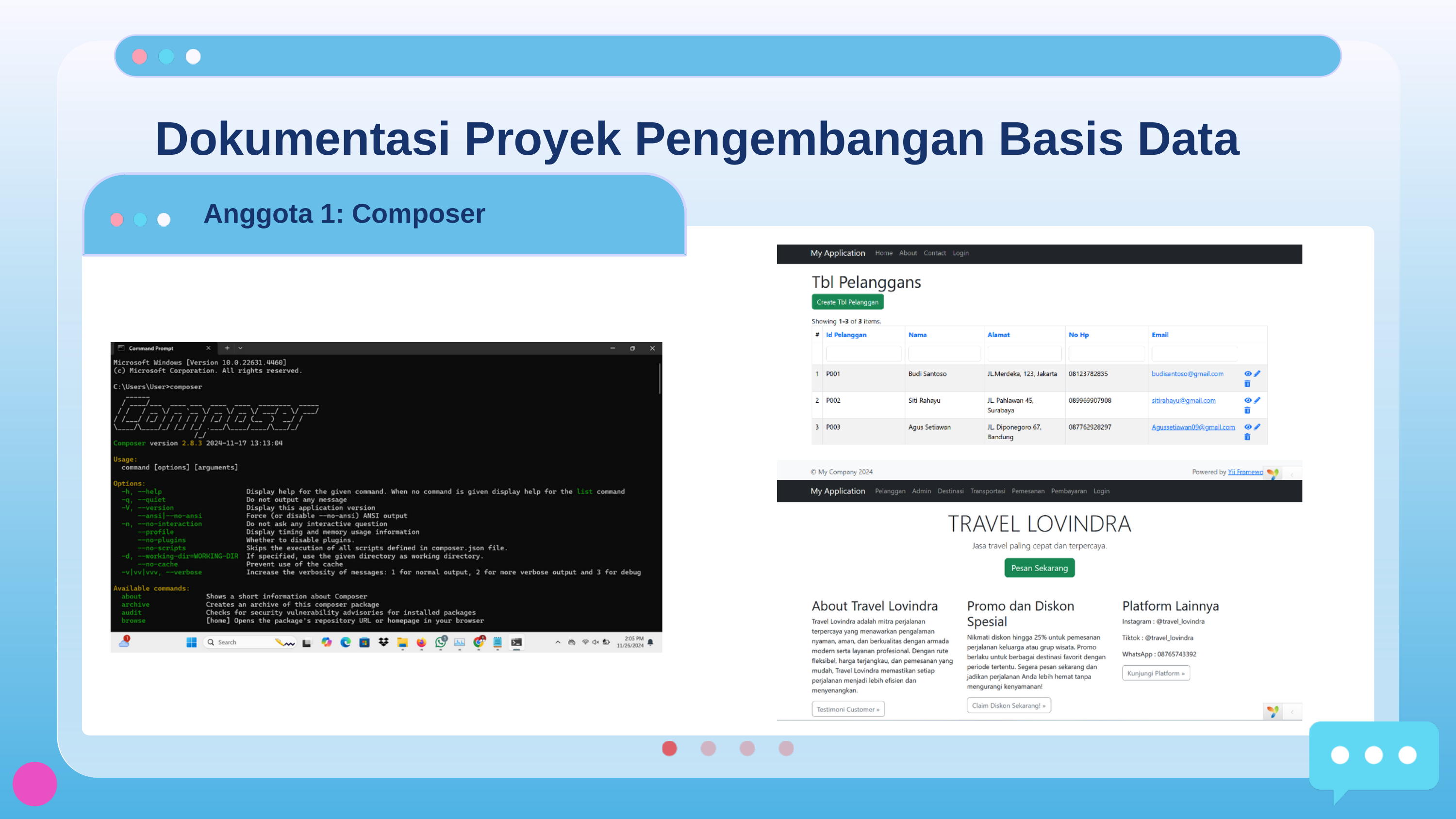

Dokumentasi Proyek Pengembangan Basis Data

Anggota 1: Composer